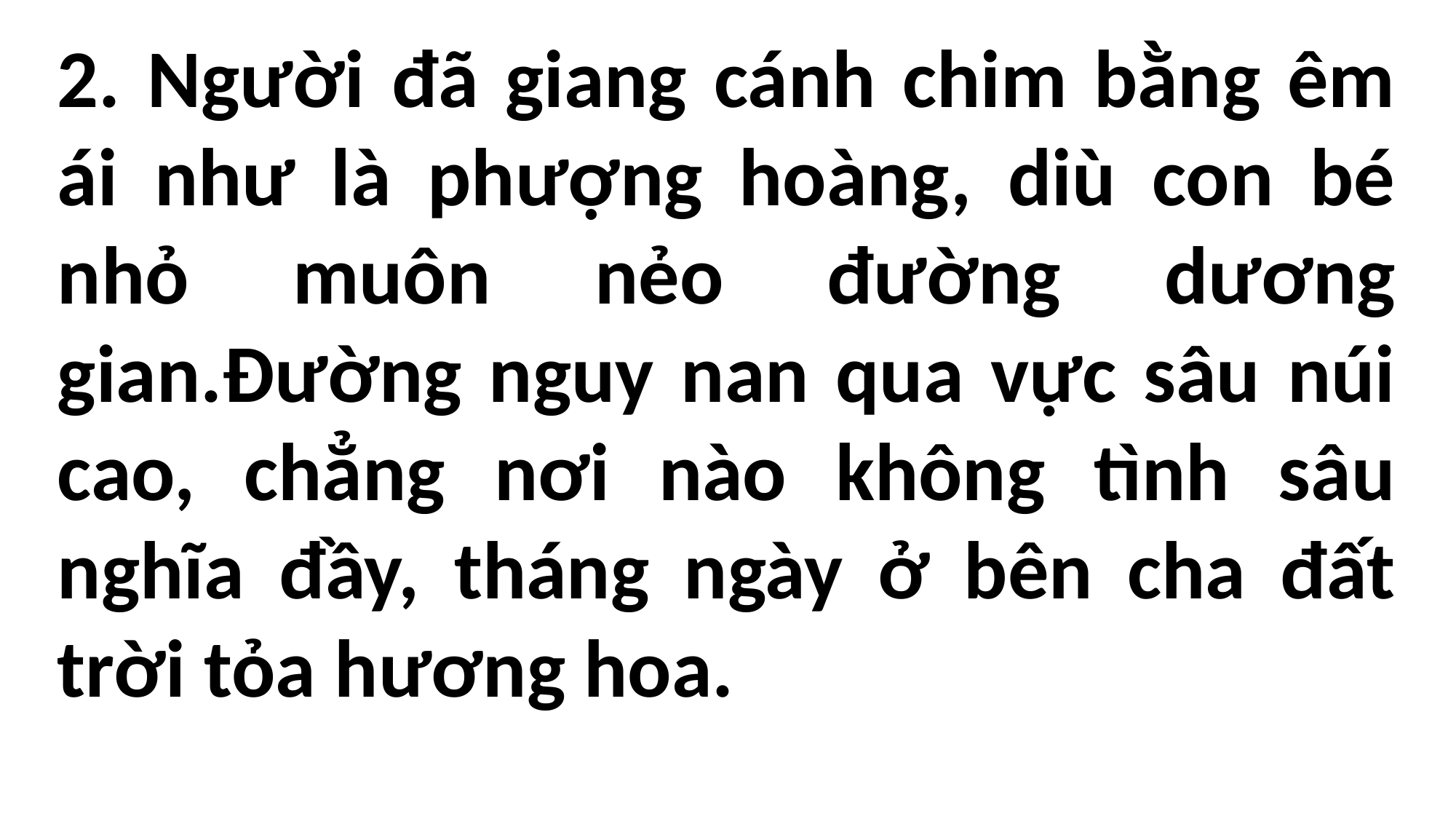

2. Người đã giang cánh chim bằng êm ái như là phượng hoàng, diù con bé nhỏ muôn nẻo đường dương gian.Đường nguy nan qua vực sâu núi cao, chẳng nơi nào không tình sâu nghĩa đầy, tháng ngày ở bên cha đất trời tỏa hương hoa.
#